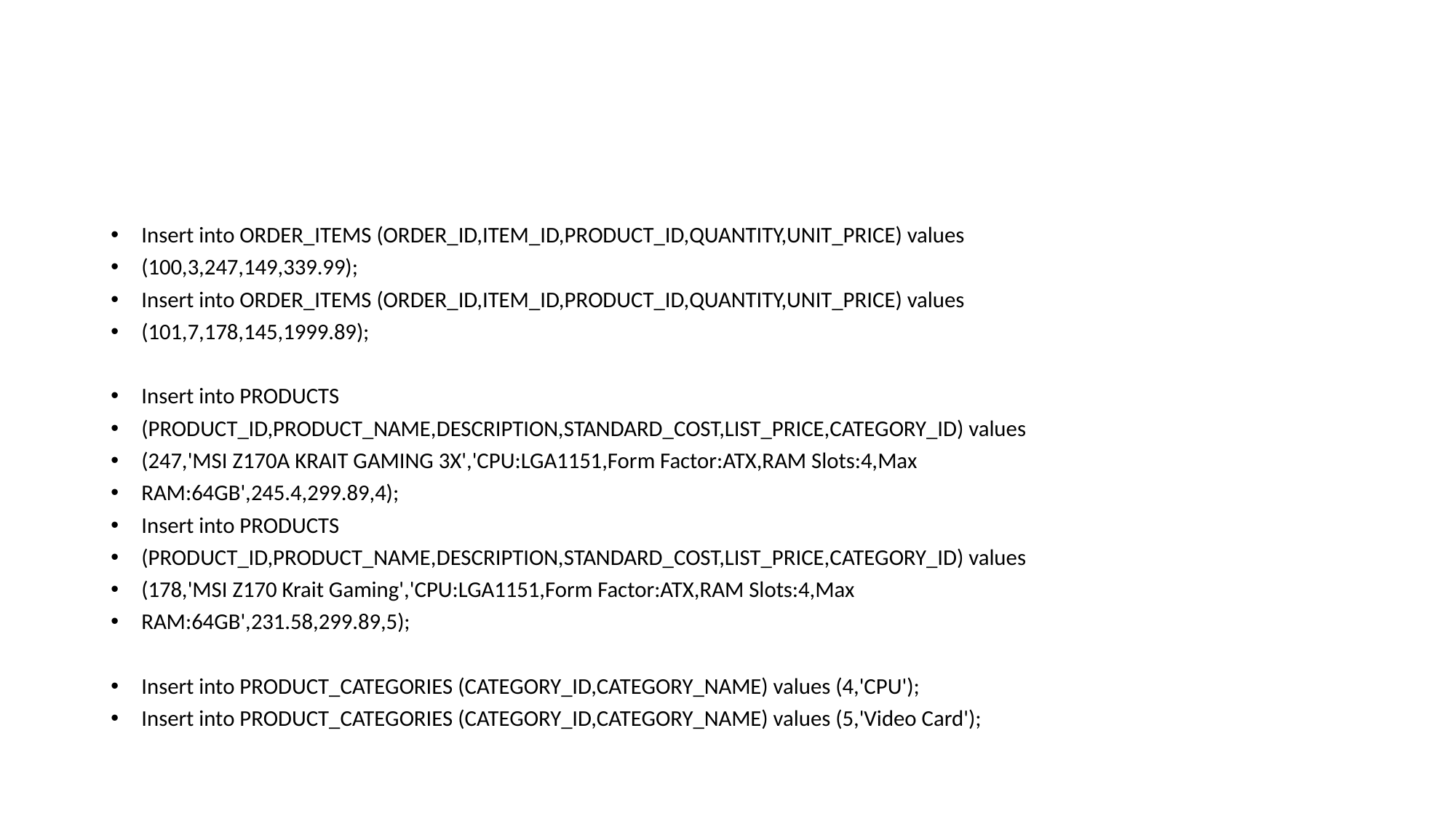

#
Insert into ORDER_ITEMS (ORDER_ID,ITEM_ID,PRODUCT_ID,QUANTITY,UNIT_PRICE) values
(100,3,247,149,339.99);
Insert into ORDER_ITEMS (ORDER_ID,ITEM_ID,PRODUCT_ID,QUANTITY,UNIT_PRICE) values
(101,7,178,145,1999.89);

Insert into PRODUCTS
(PRODUCT_ID,PRODUCT_NAME,DESCRIPTION,STANDARD_COST,LIST_PRICE,CATEGORY_ID) values
(247,'MSI Z170A KRAIT GAMING 3X','CPU:LGA1151,Form Factor:ATX,RAM Slots:4,Max
RAM:64GB',245.4,299.89,4);
Insert into PRODUCTS
(PRODUCT_ID,PRODUCT_NAME,DESCRIPTION,STANDARD_COST,LIST_PRICE,CATEGORY_ID) values
(178,'MSI Z170 Krait Gaming','CPU:LGA1151,Form Factor:ATX,RAM Slots:4,Max
RAM:64GB',231.58,299.89,5);

Insert into PRODUCT_CATEGORIES (CATEGORY_ID,CATEGORY_NAME) values (4,'CPU');
Insert into PRODUCT_CATEGORIES (CATEGORY_ID,CATEGORY_NAME) values (5,'Video Card');